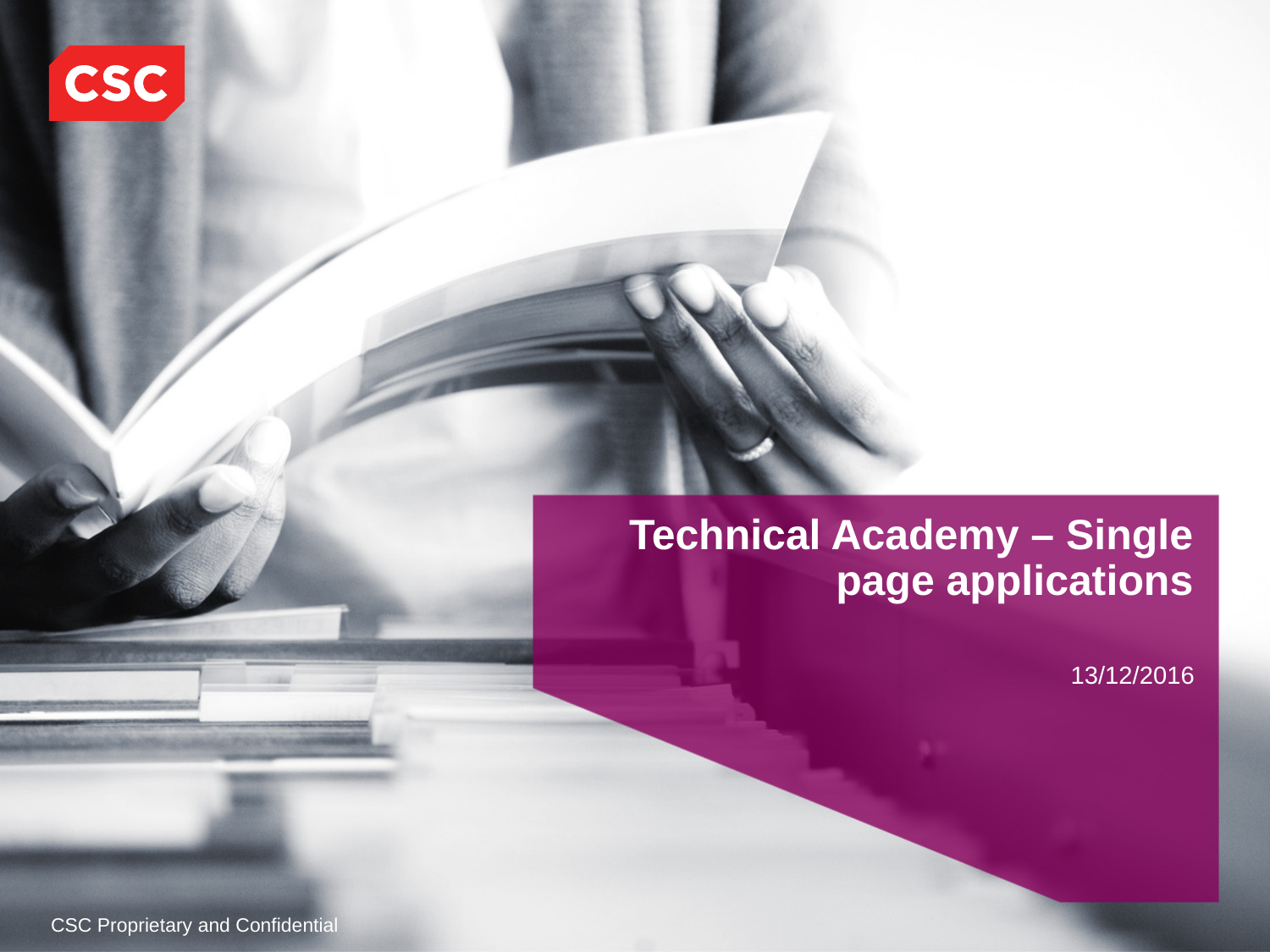

# Technical Academy – Single page applications
13/12/2016